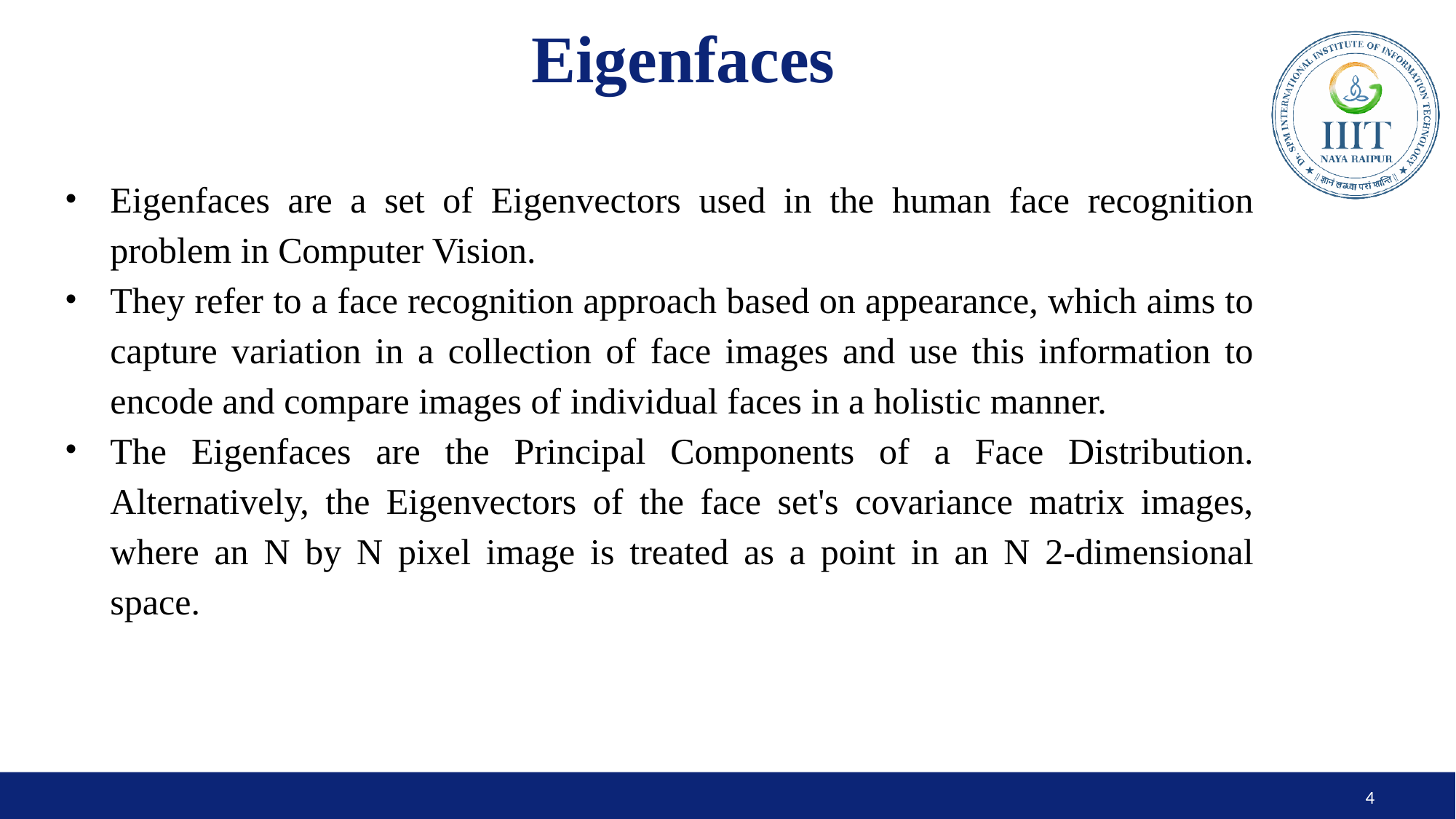

# Eigenfaces

Eigenfaces are a set of Eigenvectors used in the human face recognition problem in Computer Vision.
They refer to a face recognition approach based on appearance, which aims to capture variation in a collection of face images and use this information to encode and compare images of individual faces in a holistic manner.
The Eigenfaces are the Principal Components of a Face Distribution. Alternatively, the Eigenvectors of the face set's covariance matrix images, where an N by N pixel image is treated as a point in an N 2-dimensional space.

4